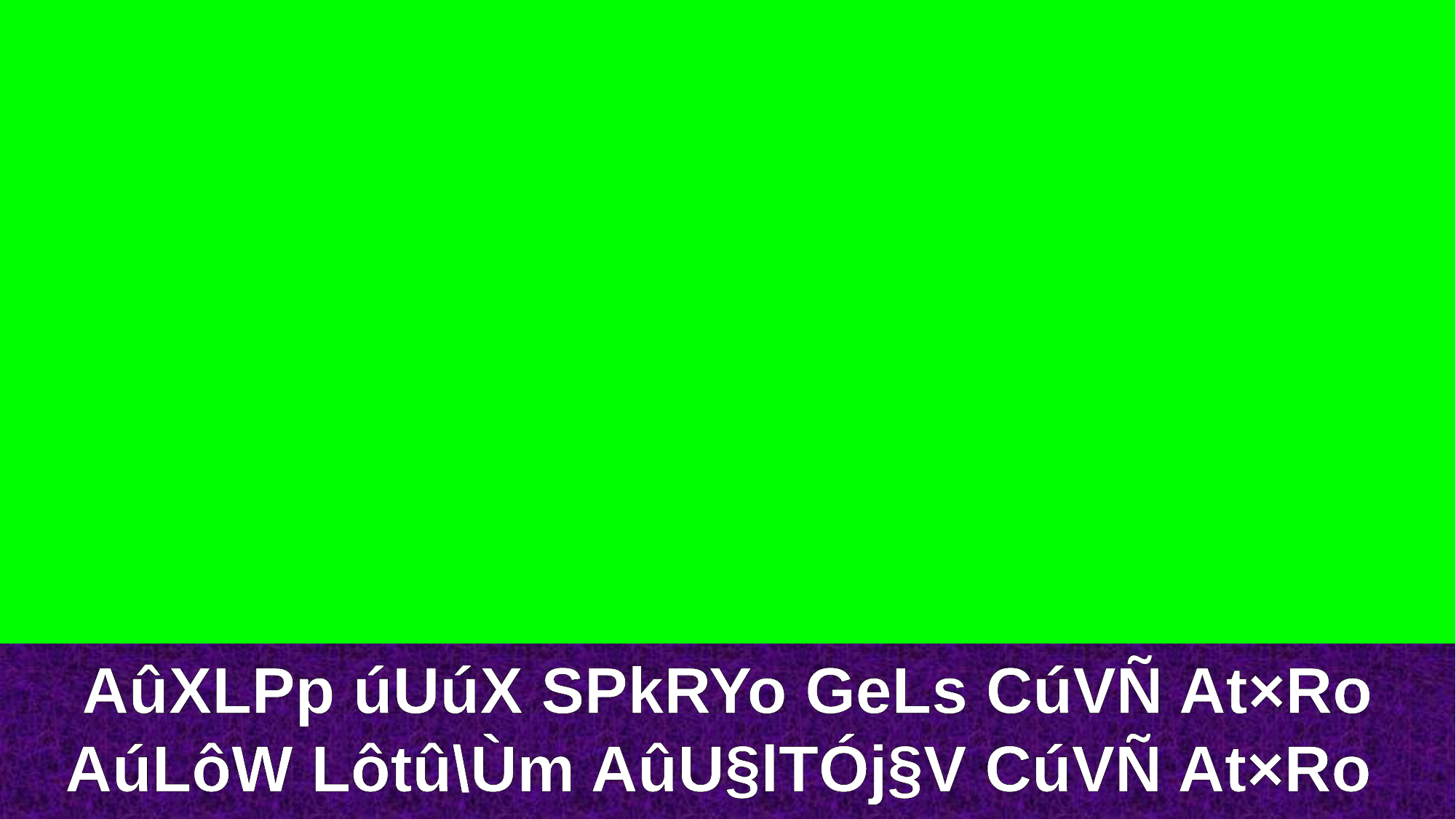

AûXLPp úUúX SPkRYo GeLs CúVÑ At×Ro AúLôW Lôtû\Ùm AûU§lTÓj§V CúVÑ At×Ro